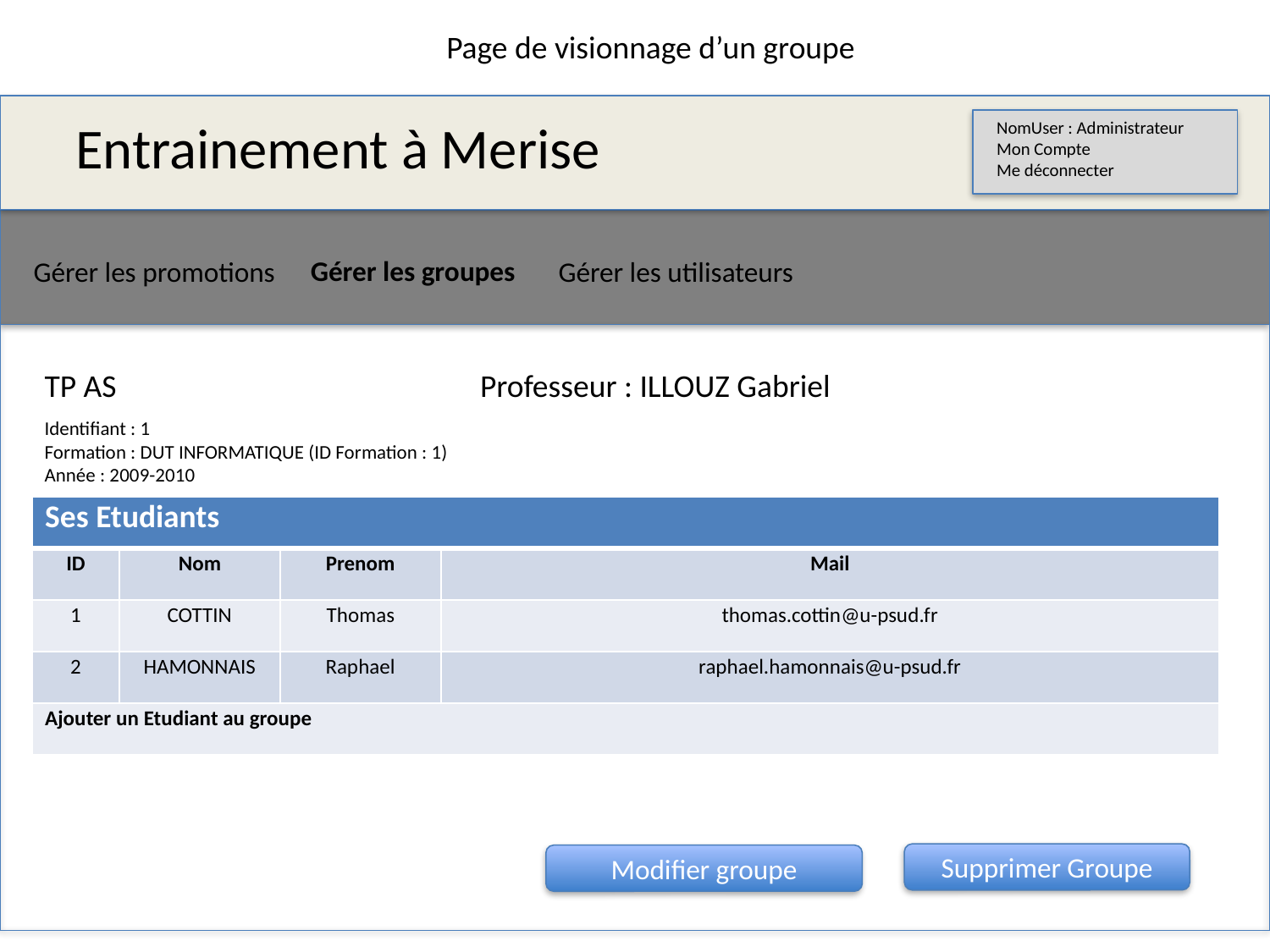

Page de visionnage d’un groupe

Entrainement à Merise

NomUser : Administrateur
Mon Compte
Me déconnecter

Gérer les groupes
Gérer les promotions
Gérer les utilisateurs

TP AS
Professeur : ILLOUZ Gabriel
Identifiant : 1
Formation : DUT INFORMATIQUE (ID Formation : 1)
Année : 2009-2010
| Ses Etudiants |  |  |  |
| --- | --- | --- | --- |
| ID | Nom | Prenom | Mail |
| 1 | COTTIN | Thomas | thomas.cottin@u-psud.fr |
| 2 | HAMONNAIS | Raphael | raphael.hamonnais@u-psud.fr |
| Ajouter un Etudiant au groupe |  |  |  |
Supprimer Groupe
Modifier groupe